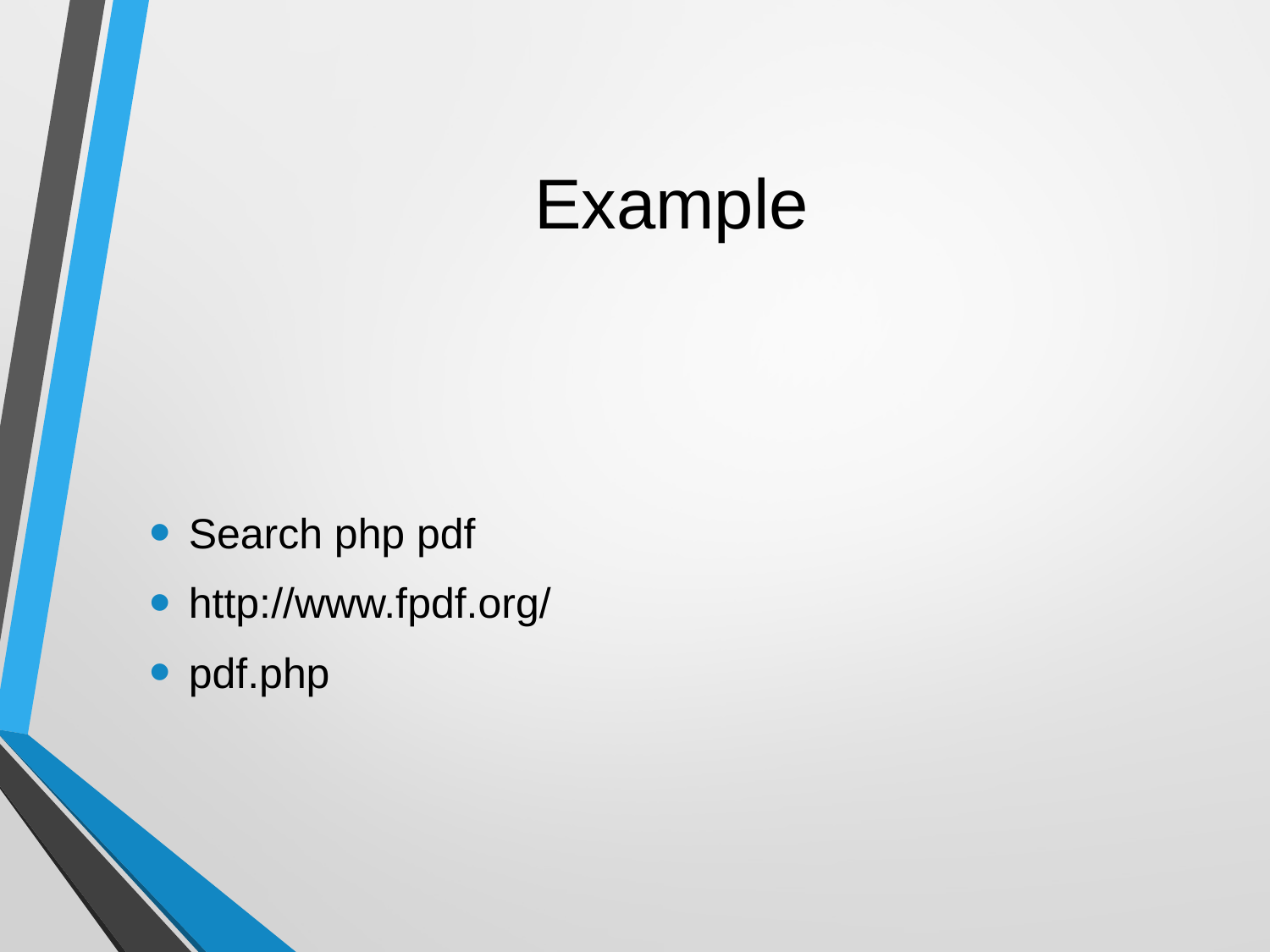

# Example
Search php pdf
http://www.fpdf.org/
pdf.php